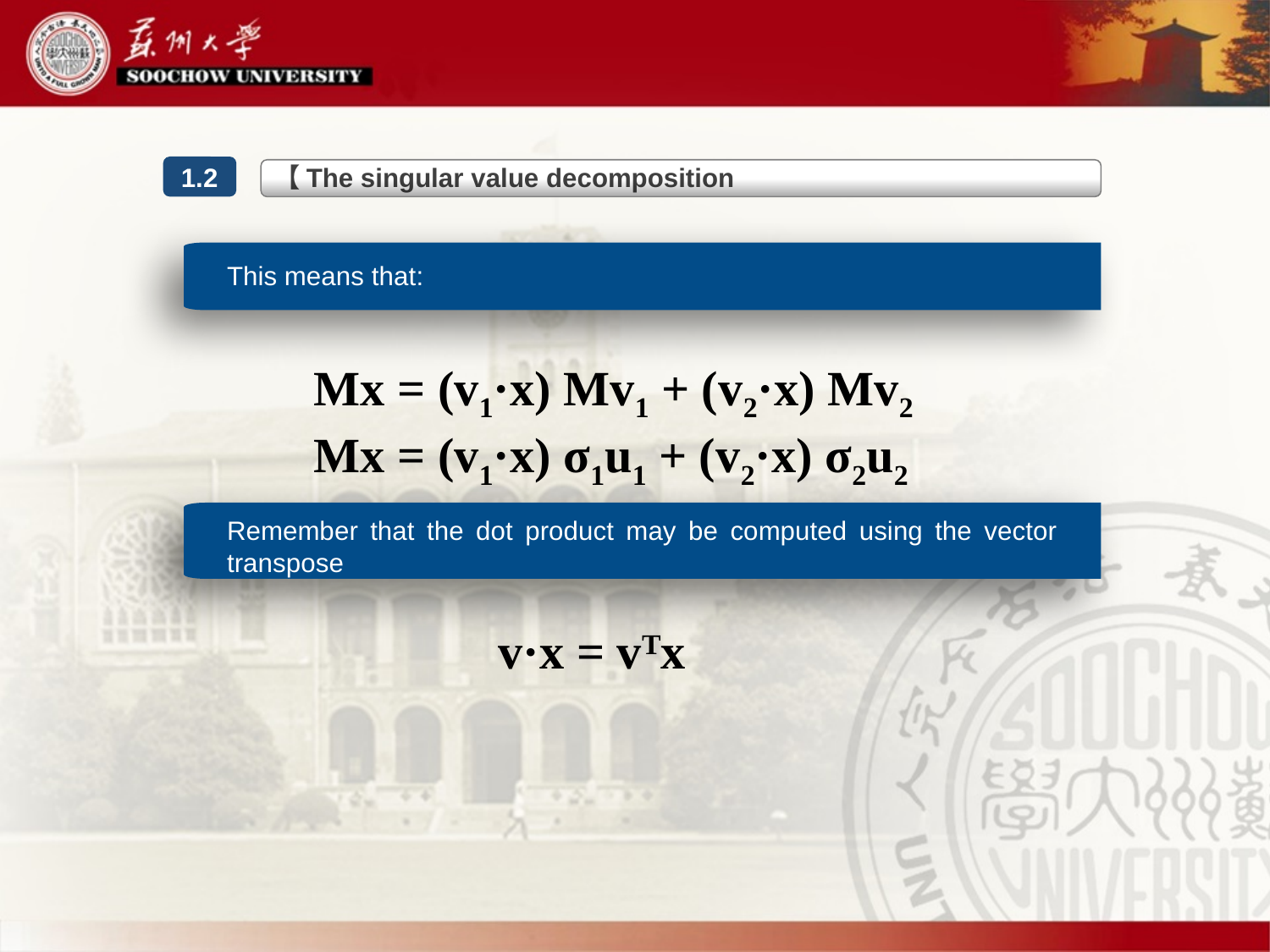

【The singular value decomposition
1.2

This means that:

Mx = (v1·x) Mv1 + (v2·x) Mv2
Mx = (v1·x) σ1u1 + (v2·x) σ2u2

Remember that the dot product may be computed using the vector transpose
v·x = vTx